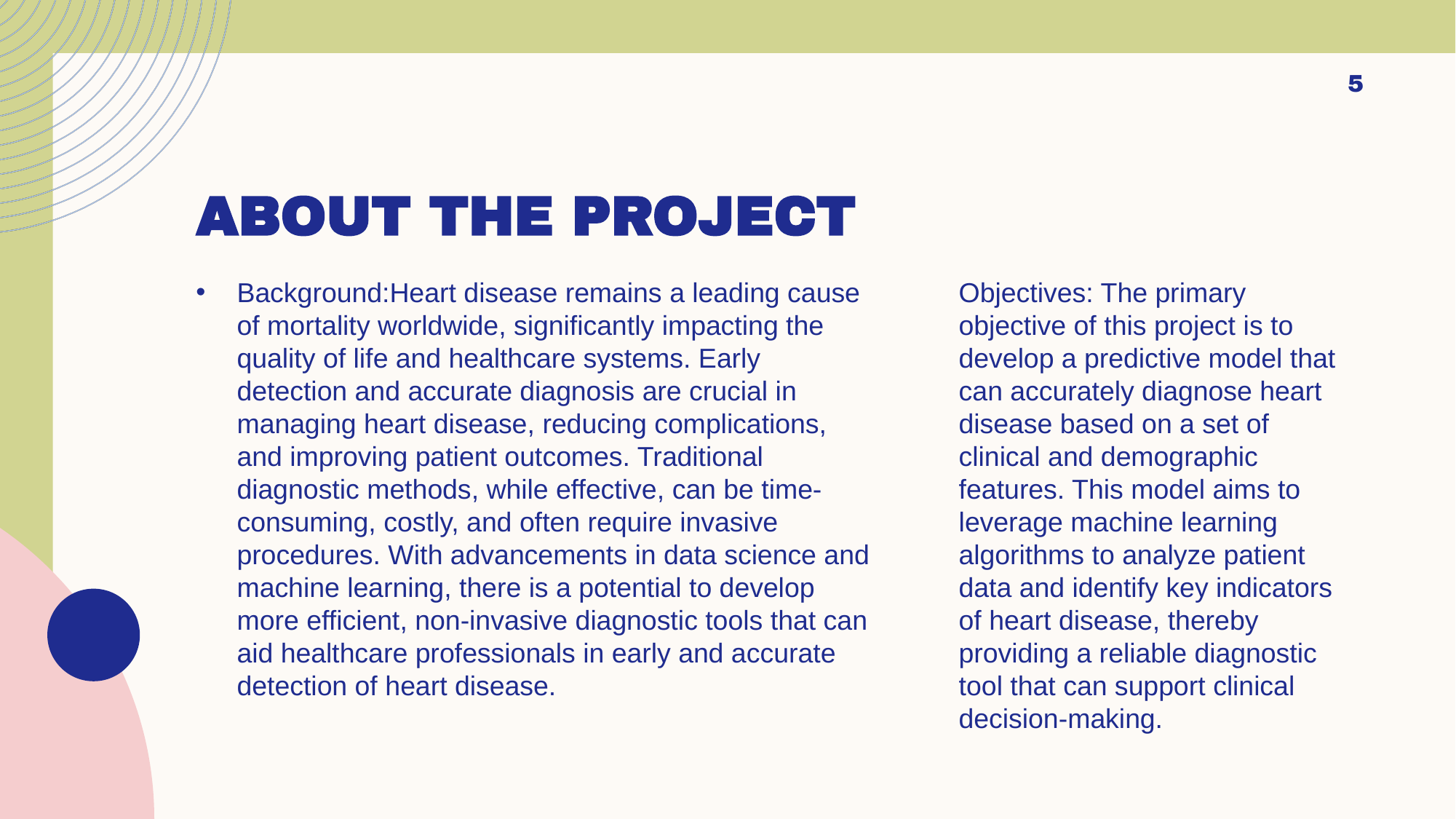

5
# ABOUT THE PROJECT
Background:Heart disease remains a leading cause of mortality worldwide, significantly impacting the quality of life and healthcare systems. Early detection and accurate diagnosis are crucial in managing heart disease, reducing complications, and improving patient outcomes. Traditional diagnostic methods, while effective, can be time-consuming, costly, and often require invasive procedures. With advancements in data science and machine learning, there is a potential to develop more efficient, non-invasive diagnostic tools that can aid healthcare professionals in early and accurate detection of heart disease.
Objectives: The primary objective of this project is to develop a predictive model that can accurately diagnose heart disease based on a set of clinical and demographic features. This model aims to leverage machine learning algorithms to analyze patient data and identify key indicators of heart disease, thereby providing a reliable diagnostic tool that can support clinical decision-making.